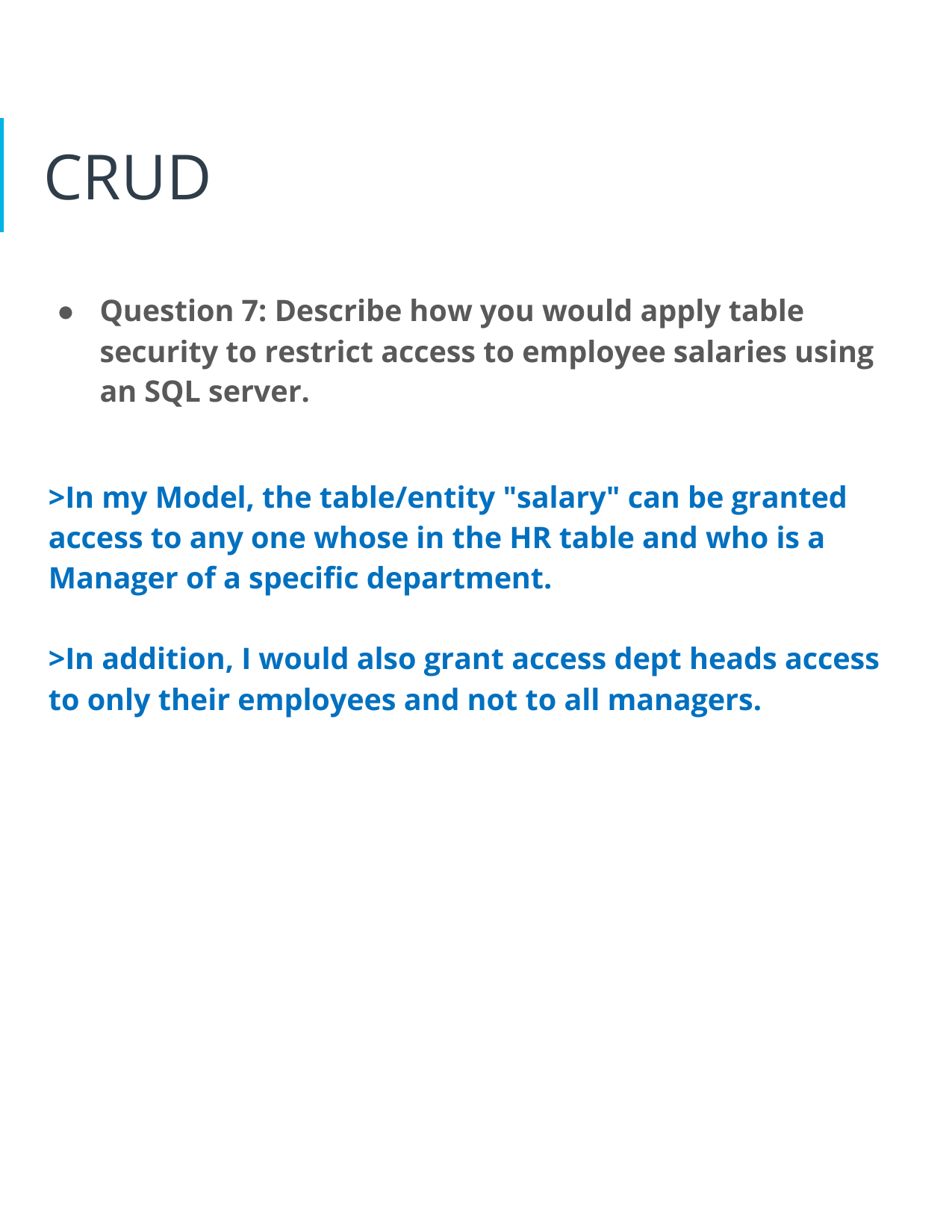

# CRUD
Question 7: Describe how you would apply table security to restrict access to employee salaries using an SQL server.

>In my Model, the table/entity "salary" can be granted access to any one whose in the HR table and who is a Manager of a specific department.

>In addition, I would also grant access dept heads access to only their employees and not to all managers.